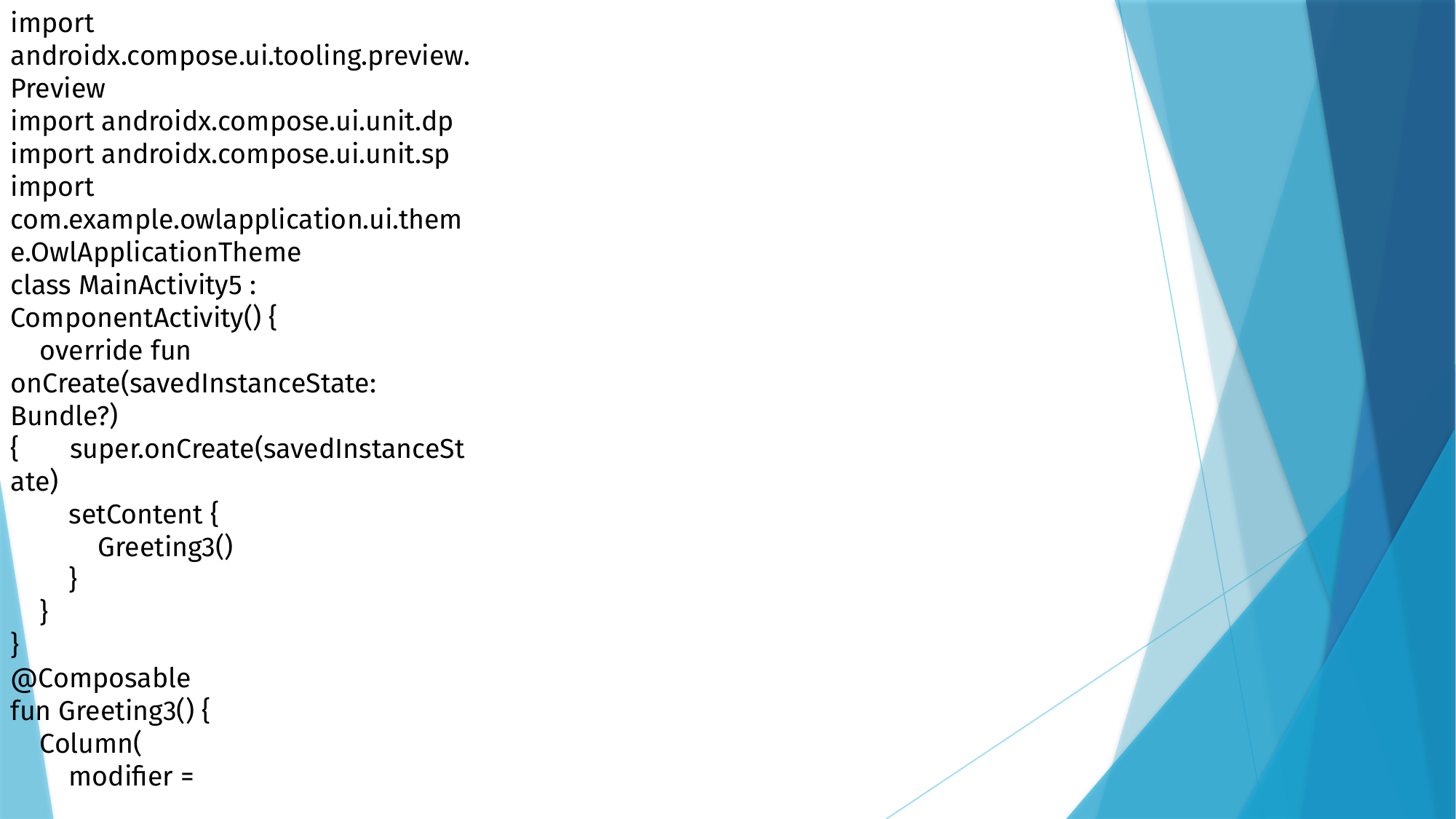

import androidx.compose.ui.tooling.preview.Preview
import androidx.compose.ui.unit.dp
import androidx.compose.ui.unit.sp
import com.example.owlapplication.ui.theme.OwlApplicationTheme
class MainActivity5 : ComponentActivity() {
    override fun onCreate(savedInstanceState: Bundle?) {       super.onCreate(savedInstanceState)
        setContent {
            Greeting3()
        }
    }
}
@Composable
fun Greeting3() {
    Column(
        modifier =